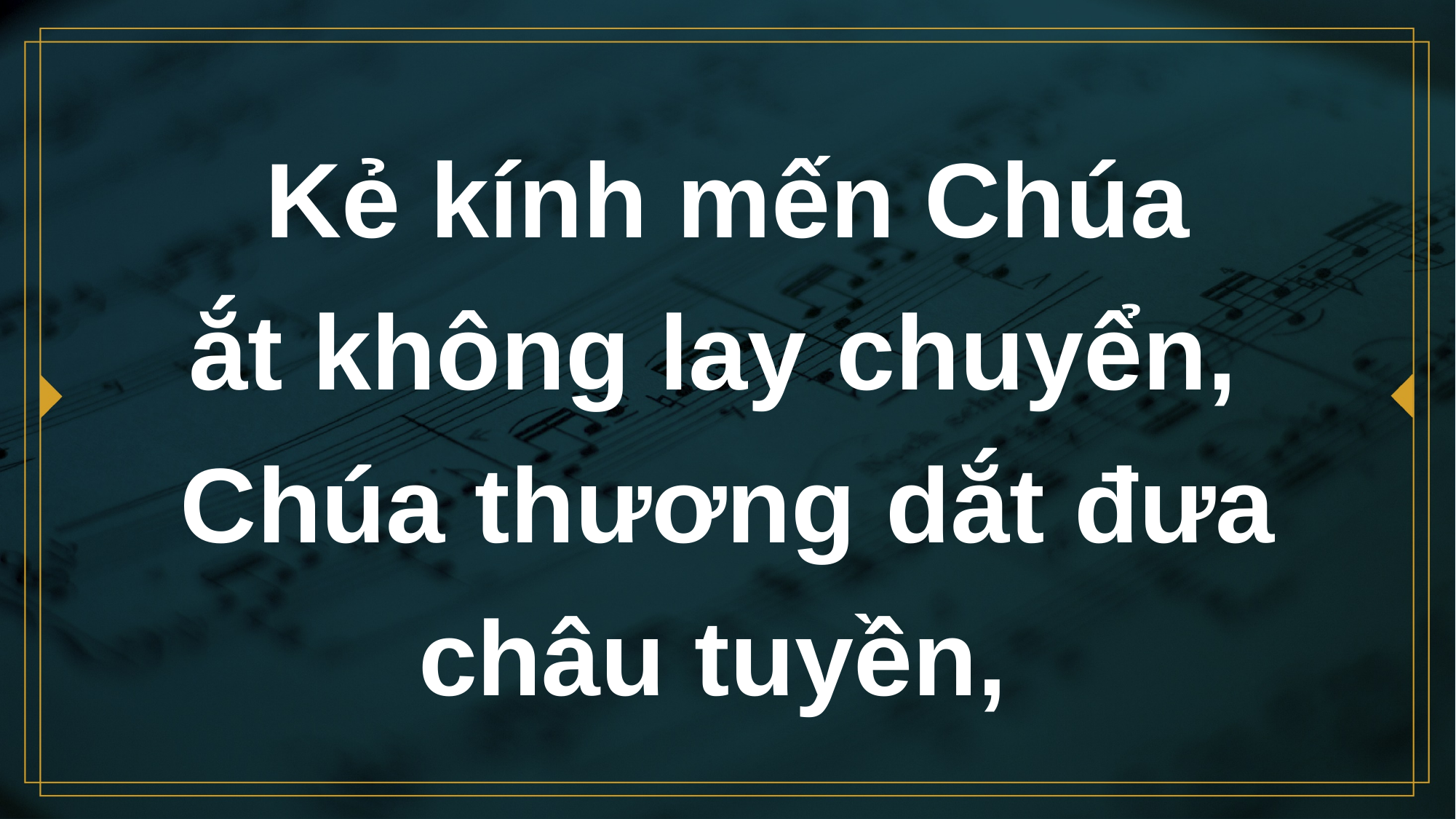

# Kẻ kính mến Chúa ắt không lay chuyển, Chúa thương dắt đưa châu tuyền,